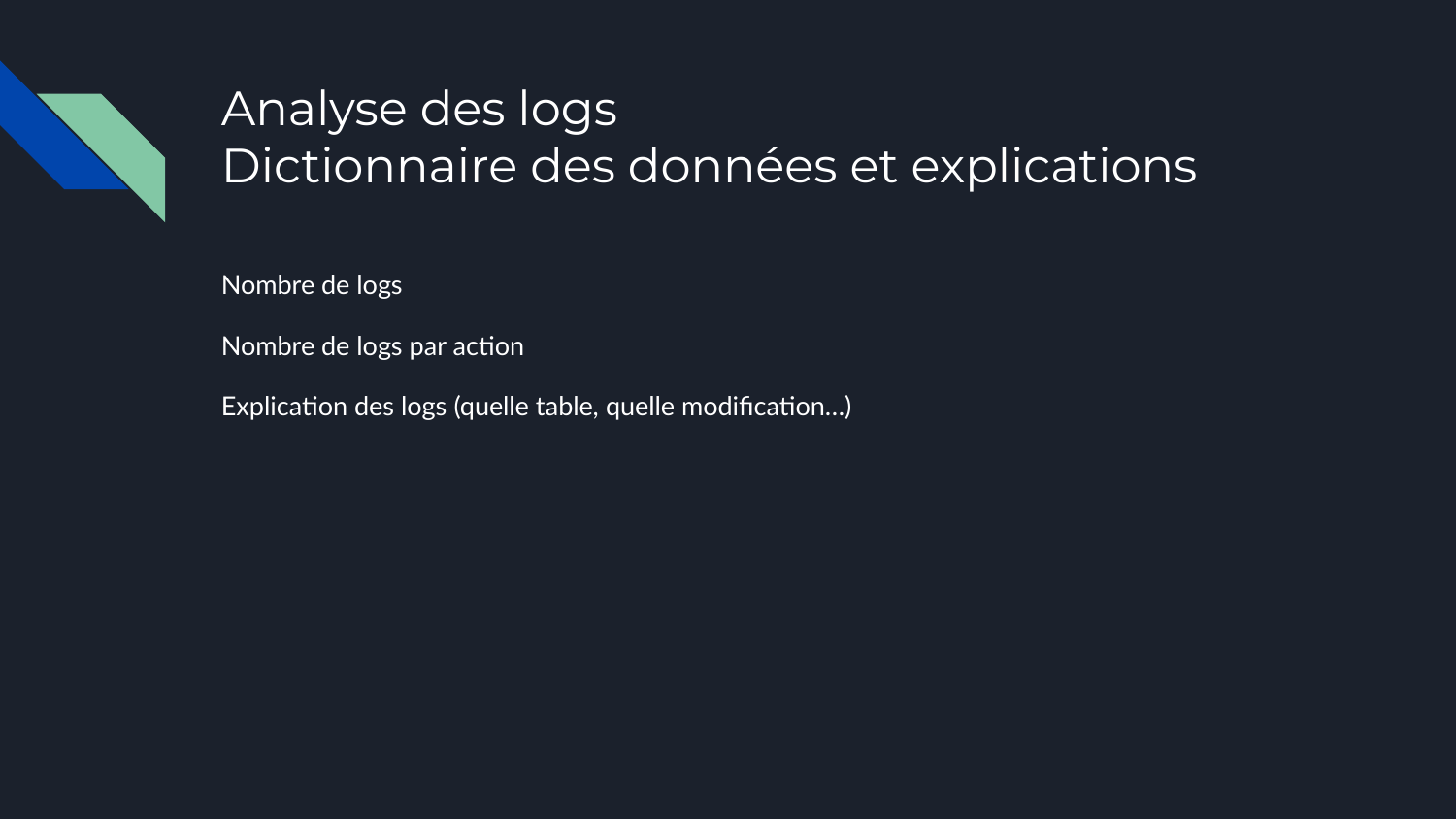

# Analyse des logs
Dictionnaire des données et explications
Nombre de logs
Nombre de logs par action
Explication des logs (quelle table, quelle modification…)